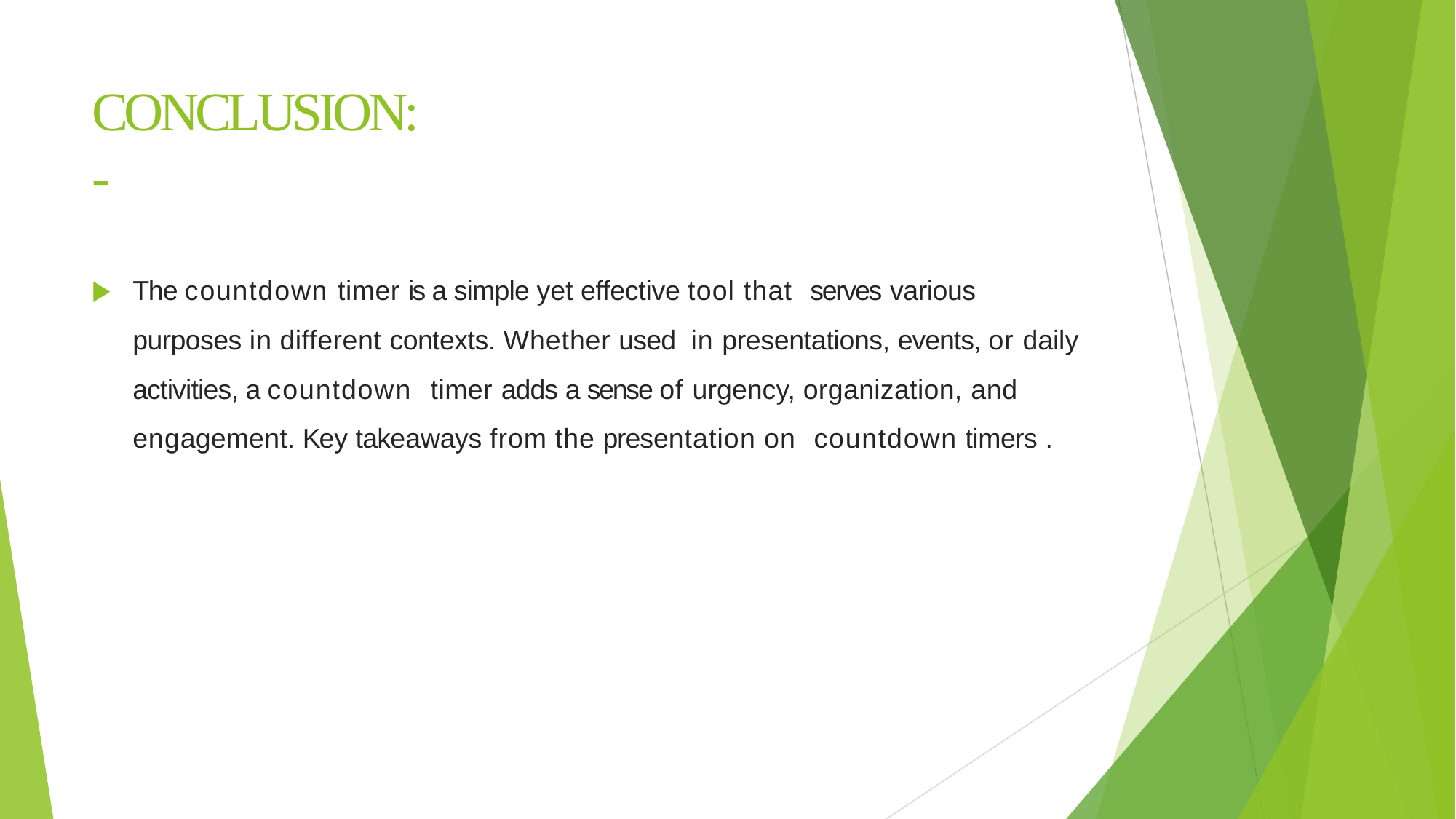

# CONCLUSION:-
▶	The countdown timer is a simple yet effective tool that  serves various purposes in different contexts. Whether used  in presentations, events, or daily activities, a countdown  timer adds a sense of urgency, organization, and  engagement. Key takeaways from the presentation on  countdown timers .